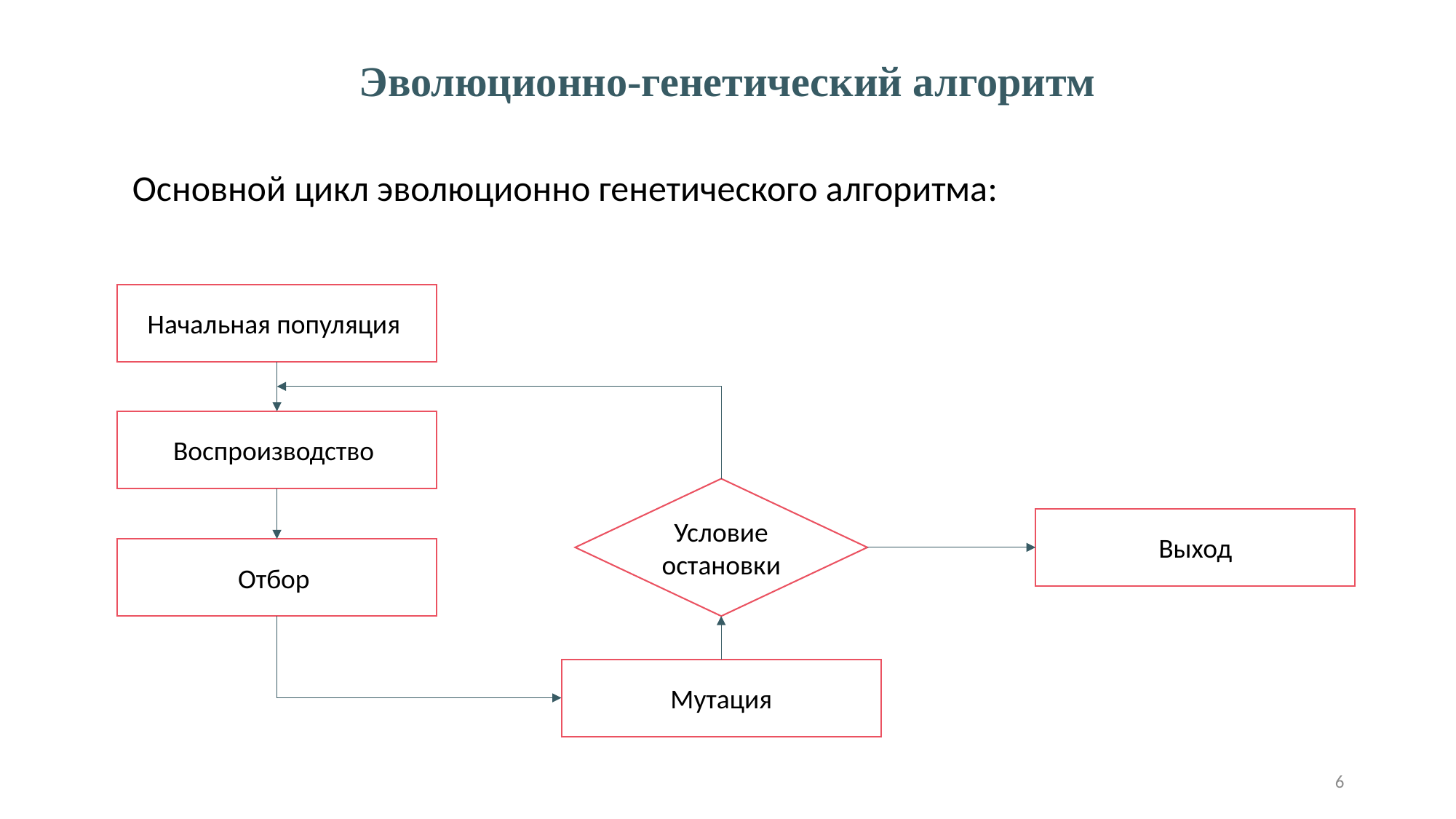

Эволюционно-генетический алгоритм
Основной цикл эволюционно генетического алгоритма:
Начальная популяция
Воспроизводство
Условие остановки
Выход
Отбор
Мутация
6